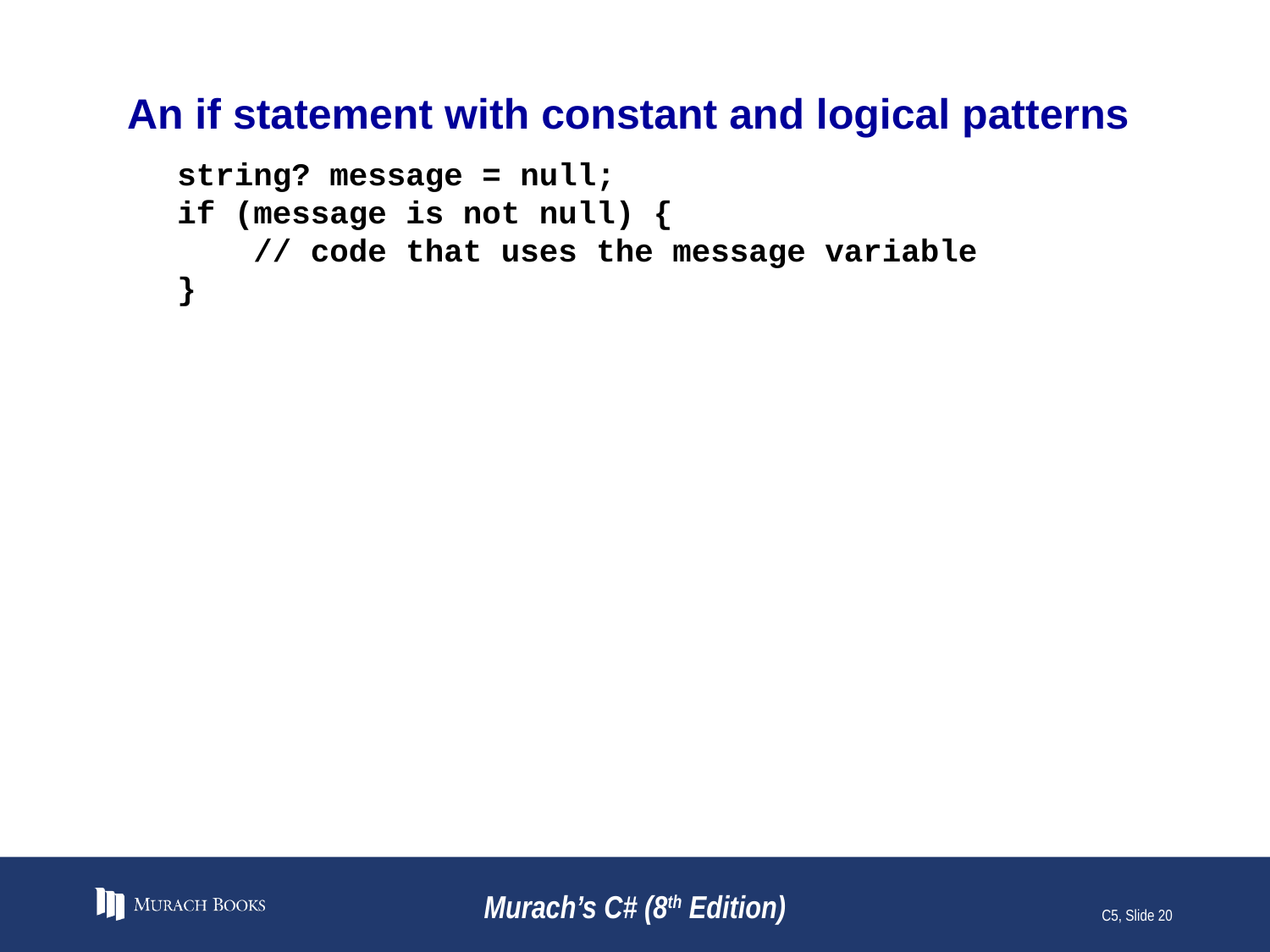

# An if statement with constant and logical patterns
string? message = null;
if (message is not null) {
    // code that uses the message variable
}

Murach’s C# (8th Edition)

C5, Slide 20